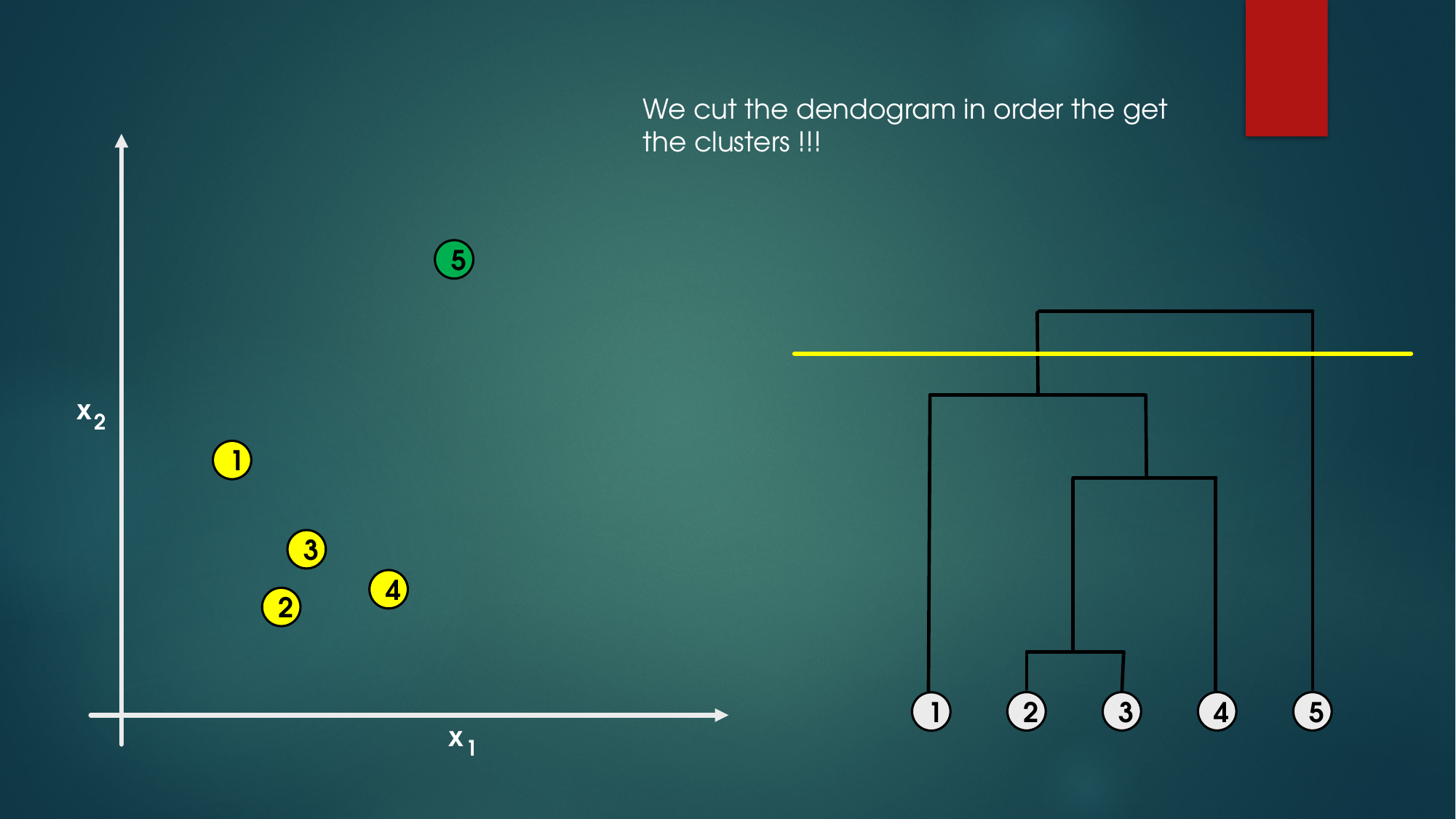

We cut the dendogram in order the get
the clusters !!!
5
x
2
1
3
4
2
2
3
4
5
1
x
1